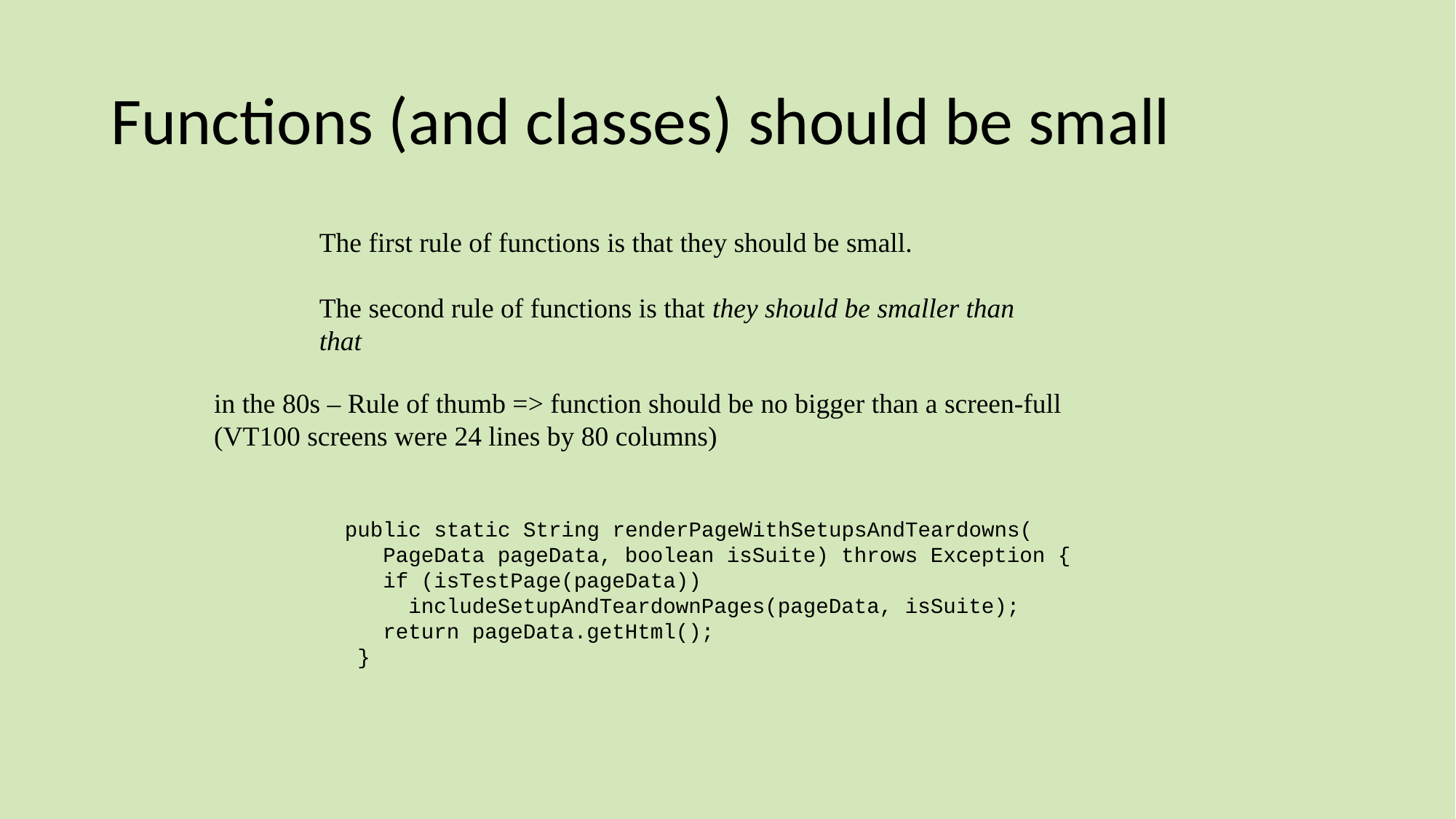

# Functions (and classes) should be small
The first rule of functions is that they should be small.

The second rule of functions is that they should be smaller than that
in the 80s – Rule of thumb => function should be no bigger than a screen-full
(VT100 screens were 24 lines by 80 columns)

  public static String renderPageWithSetupsAndTeardowns(
     PageData pageData, boolean isSuite) throws Exception {
     if (isTestPage(pageData))
       includeSetupAndTeardownPages(pageData, isSuite);
     return pageData.getHtml();
   }